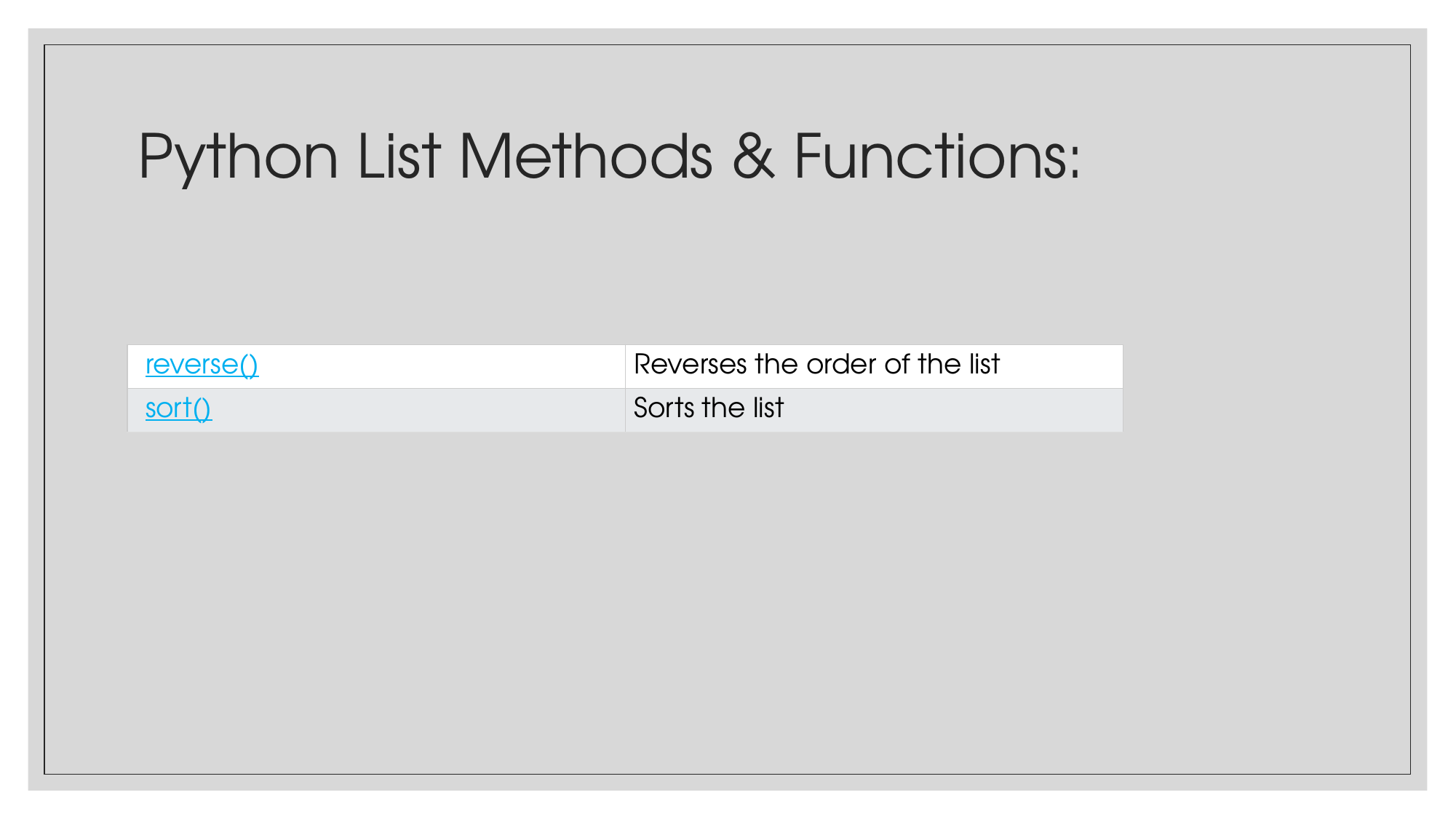

# Python List Methods & Functions:
| reverse() | Reverses the order of the list |
| --- | --- |
| sort() | Sorts the list |